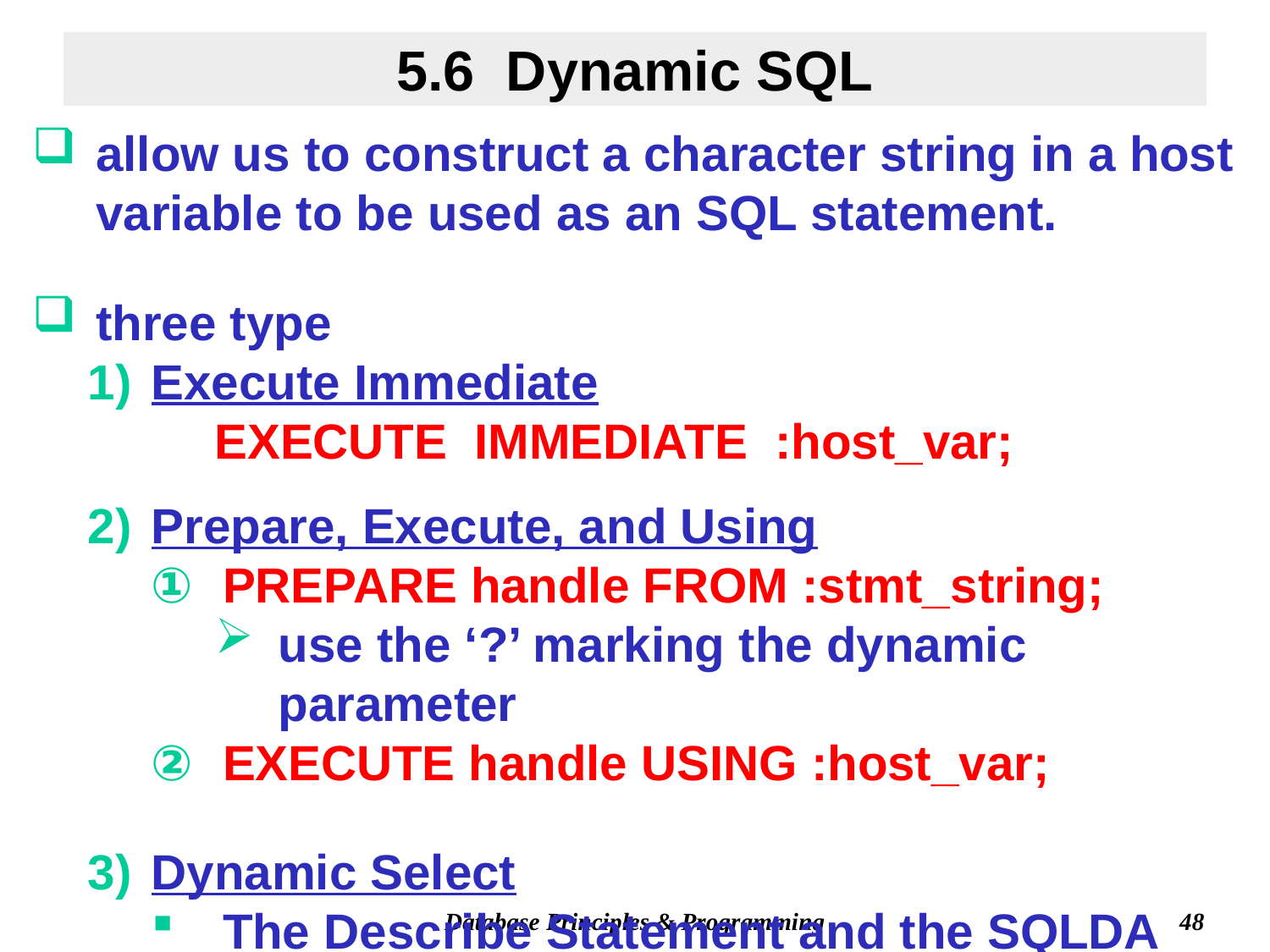

# 5.6  Dynamic SQL
allow us to construct a character string in a host variable to be used as an SQL statement.

three type
Execute Immediate
EXECUTE  IMMEDIATE  :host_var;

Prepare, Execute, and Using
PREPARE handle FROM :stmt_string;
use the ‘?’ marking the dynamic parameter
EXECUTE handle USING :host_var;

Dynamic Select
The Describe Statement and the SQLDA

Database Principles & Programming
48